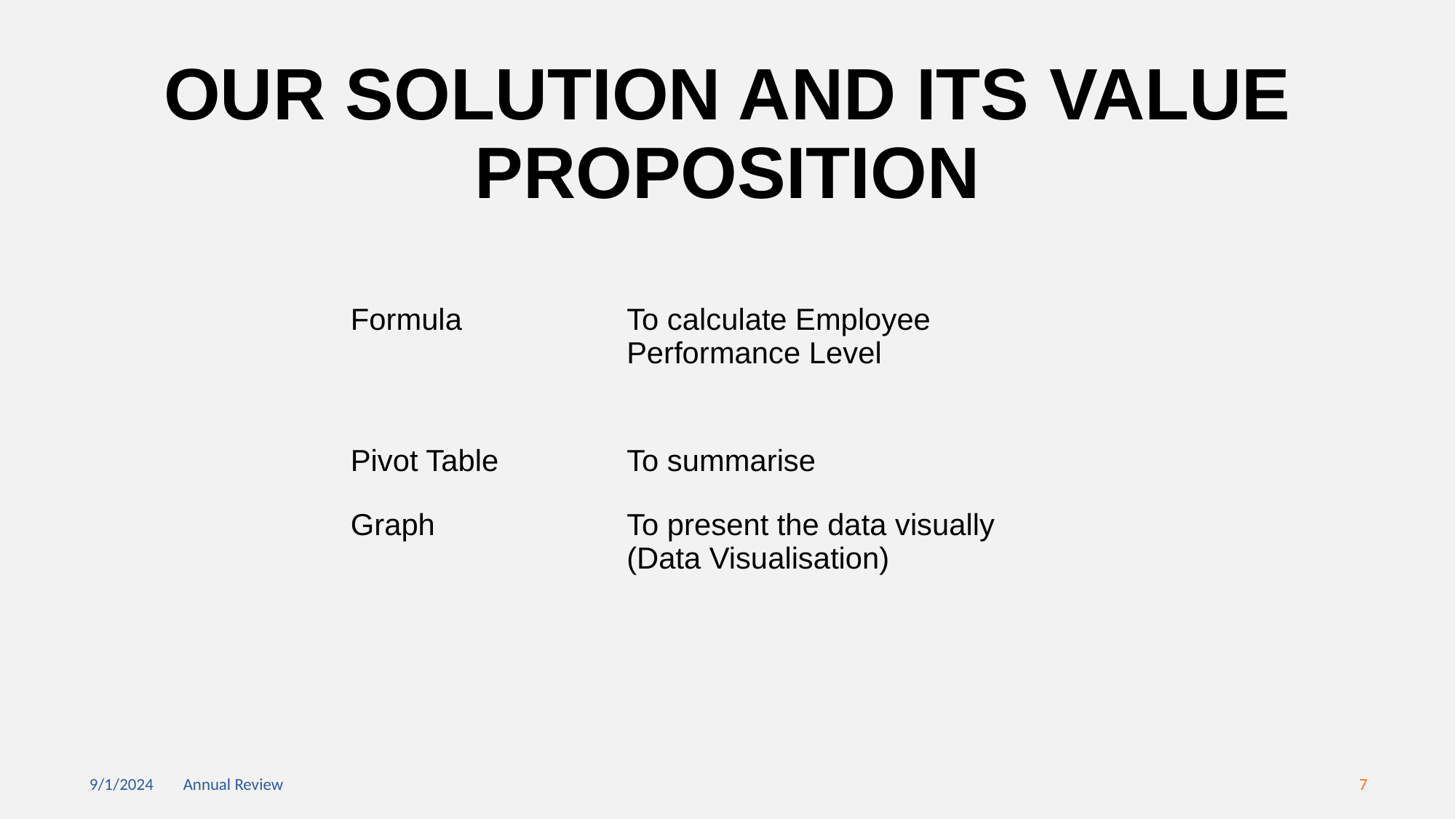

# OUR SOLUTION AND ITS VALUE PROPOSITION
| Formula | To calculate Employee Performance Level |
| --- | --- |
| Pivot Table | To summarise |
| Graph | To present the data visually (Data Visualisation) |